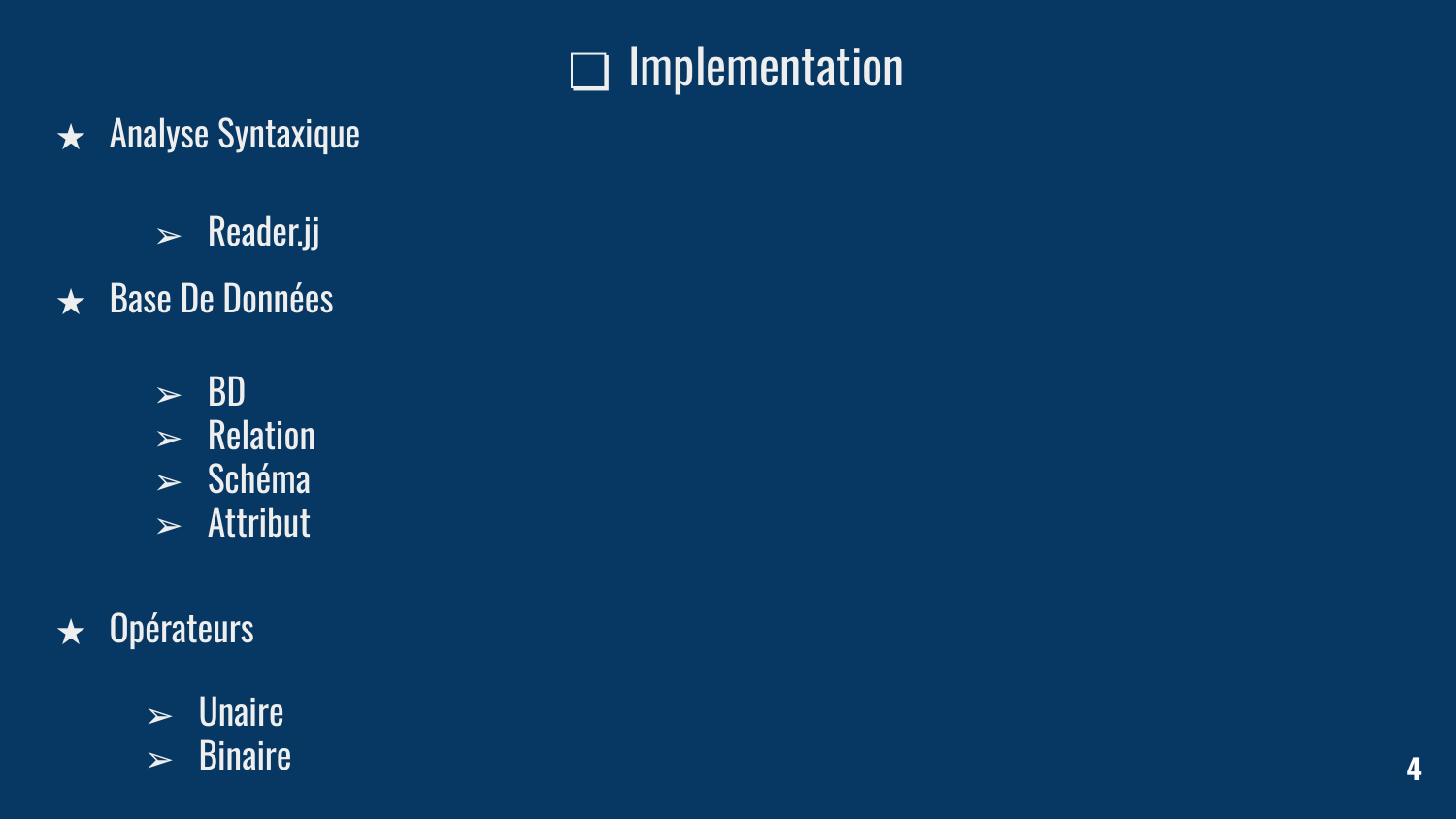

Analyse Syntaxique

Base De Données

Opérateurs

Implementation
Reader.jj
BD
Relation
Schéma
Attribut
Unaire
Binaire
4